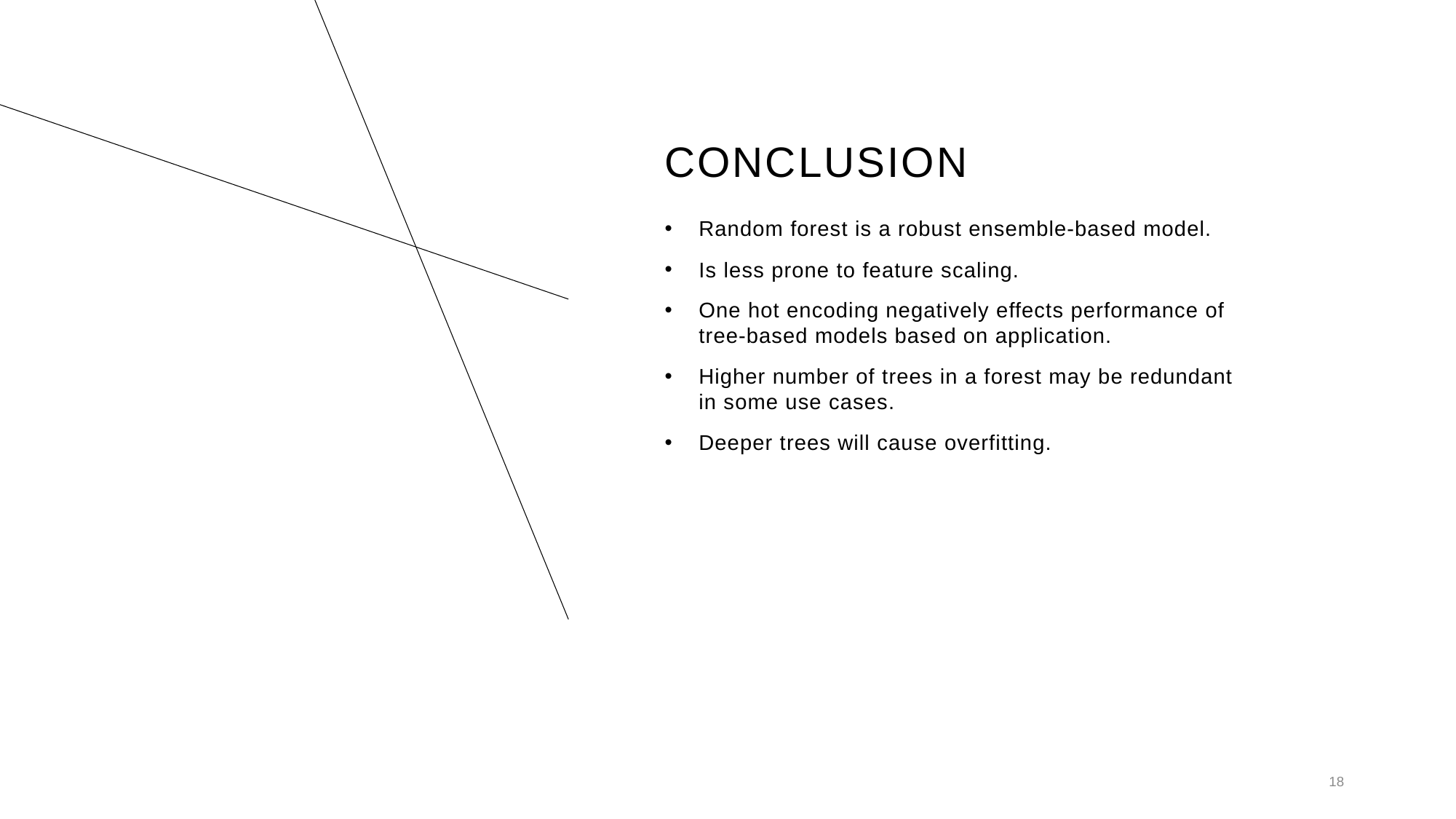

# Conclusion
Random forest is a robust ensemble-based model.
Is less prone to feature scaling.
One hot encoding negatively effects performance of tree-based models based on application.
Higher number of trees in a forest may be redundant in some use cases.
Deeper trees will cause overfitting.
18